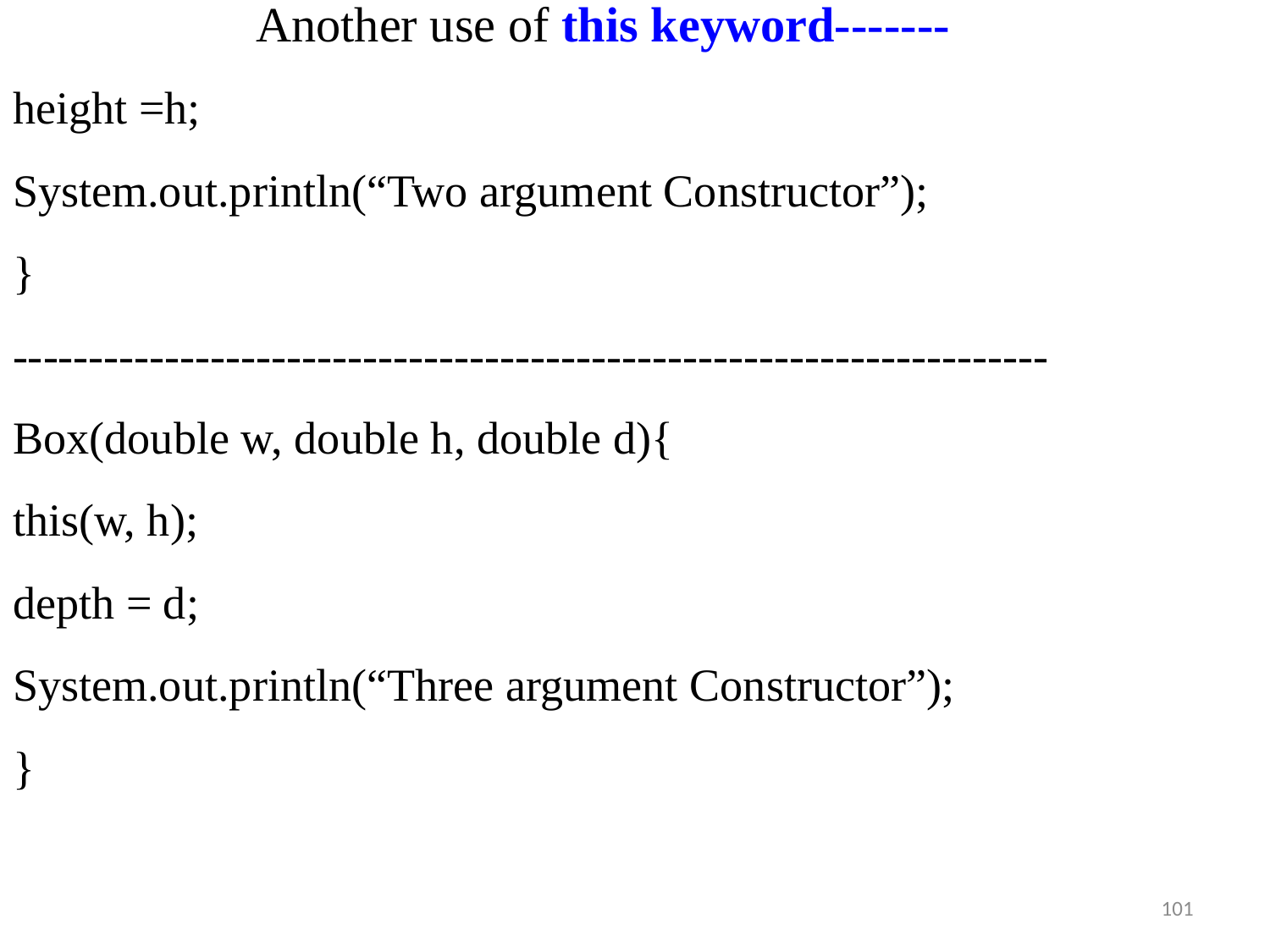

# Another use of this keyword-------
height =h;
System.out.println(“Two argument Constructor”);
}
--------------------------------------------------------------------
Box(double w, double h, double d){
this(w, h);
depth = d;
System.out.println(“Three argument Constructor”);
}

101